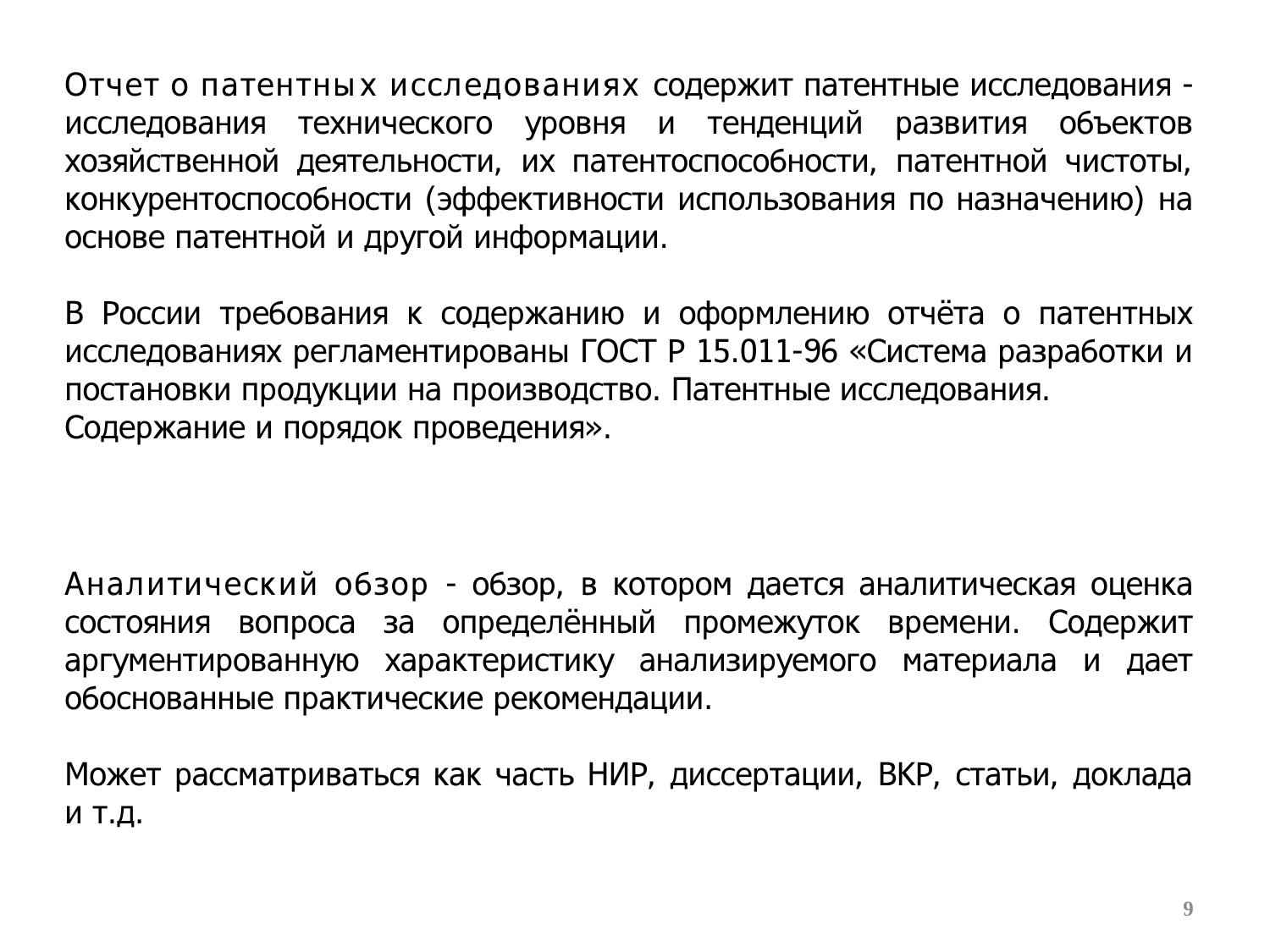

Отчет о патентных исследованиях содержит патентные исследования -исследования технического уровня и тенденций развития объектов хозяйственной деятельности, их патентоспособности, патентной чистоты, конкурентоспособности (эффективности использования по назначению) на основе патентной и другой информации.

В России требования к содержанию и оформлению отчёта о патентных исследованиях регламентированы ГОСТ Р 15.011-96 «Система разработки и постановки продукции на производство. Патентные исследования.
Содержание и порядок проведения».
Аналитический обзор - обзор, в котором дается аналитическая оценка состояния вопроса за определённый промежуток времени. Содержит аргументированную характеристику анализируемого материала и дает обоснованные практические рекомендации.

Может рассматриваться как часть НИР, диссертации, ВКР, статьи, доклада и т.д.
9